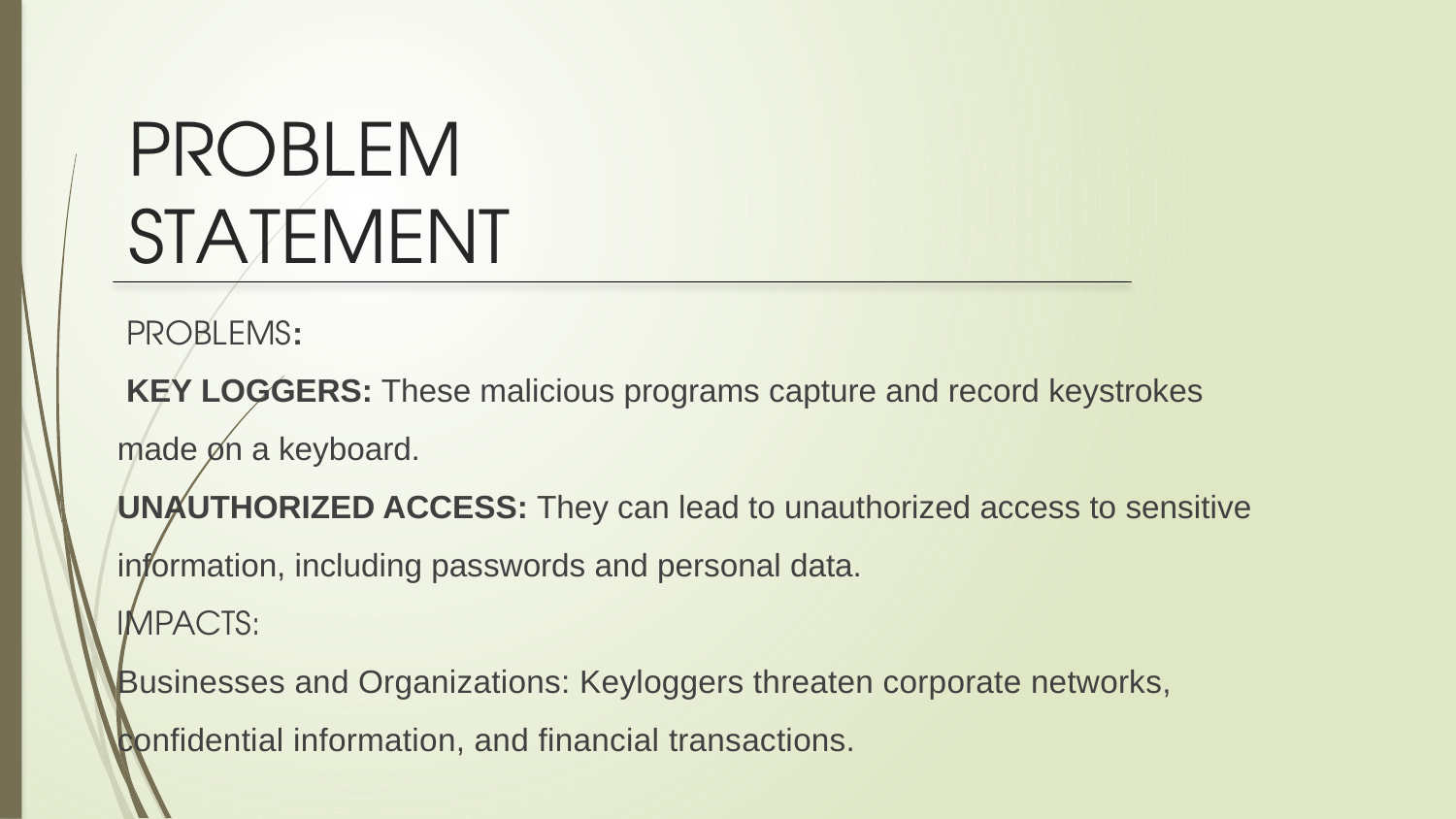

# PROBLEM STATEMENT
 PROBLEMS:
 KEY LOGGERS: These malicious programs capture and record keystrokes made on a keyboard.
UNAUTHORIZED ACCESS: They can lead to unauthorized access to sensitive information, including passwords and personal data.
IMPACTS:
Businesses and Organizations: Keyloggers threaten corporate networks, confidential information, and financial transactions.